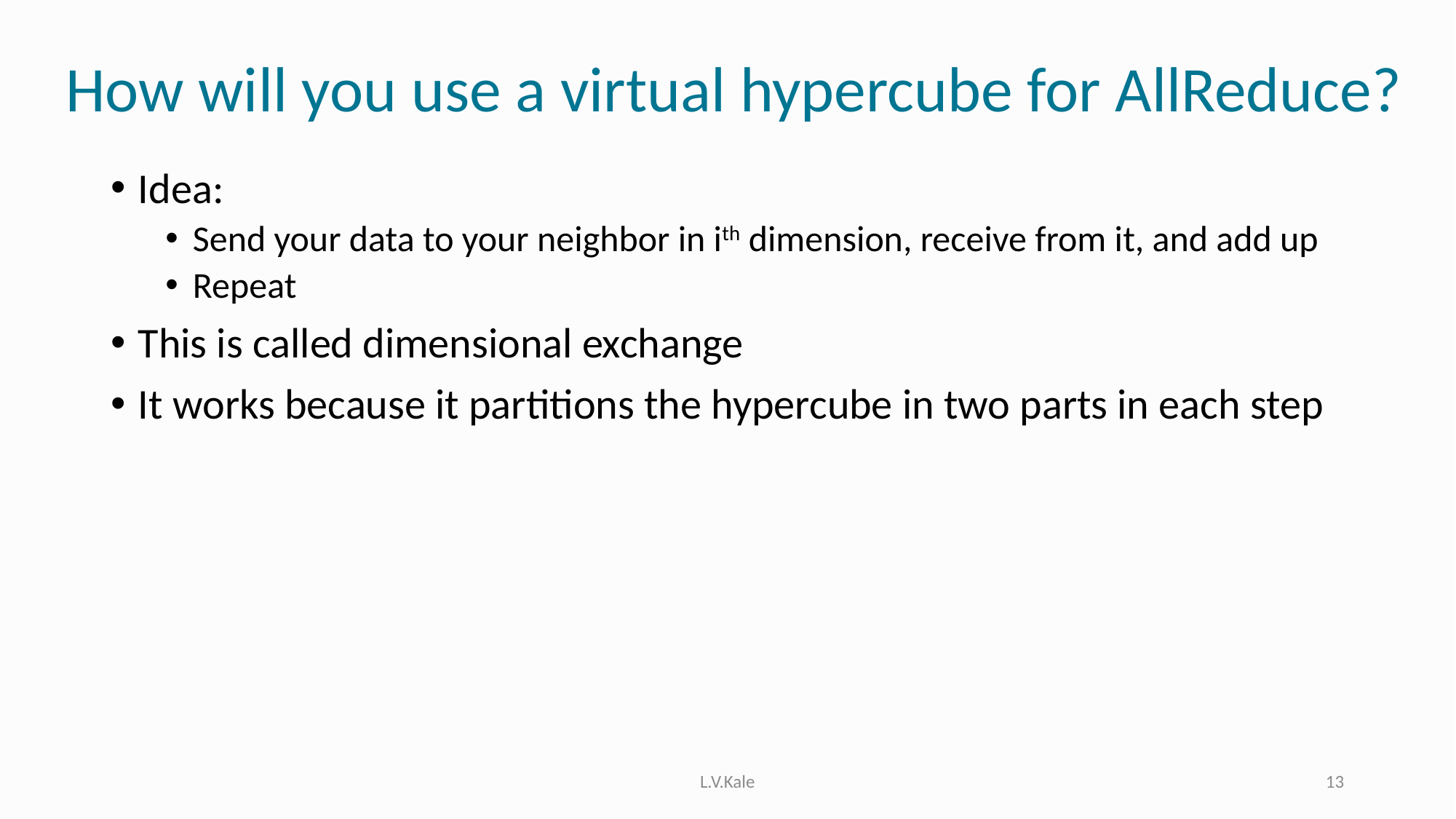

# How will you use a virtual hypercube for AllReduce?
Idea:
Send your data to your neighbor in ith dimension, receive from it, and add up
Repeat
This is called dimensional exchange
It works because it partitions the hypercube in two parts in each step

L.V.Kale
13